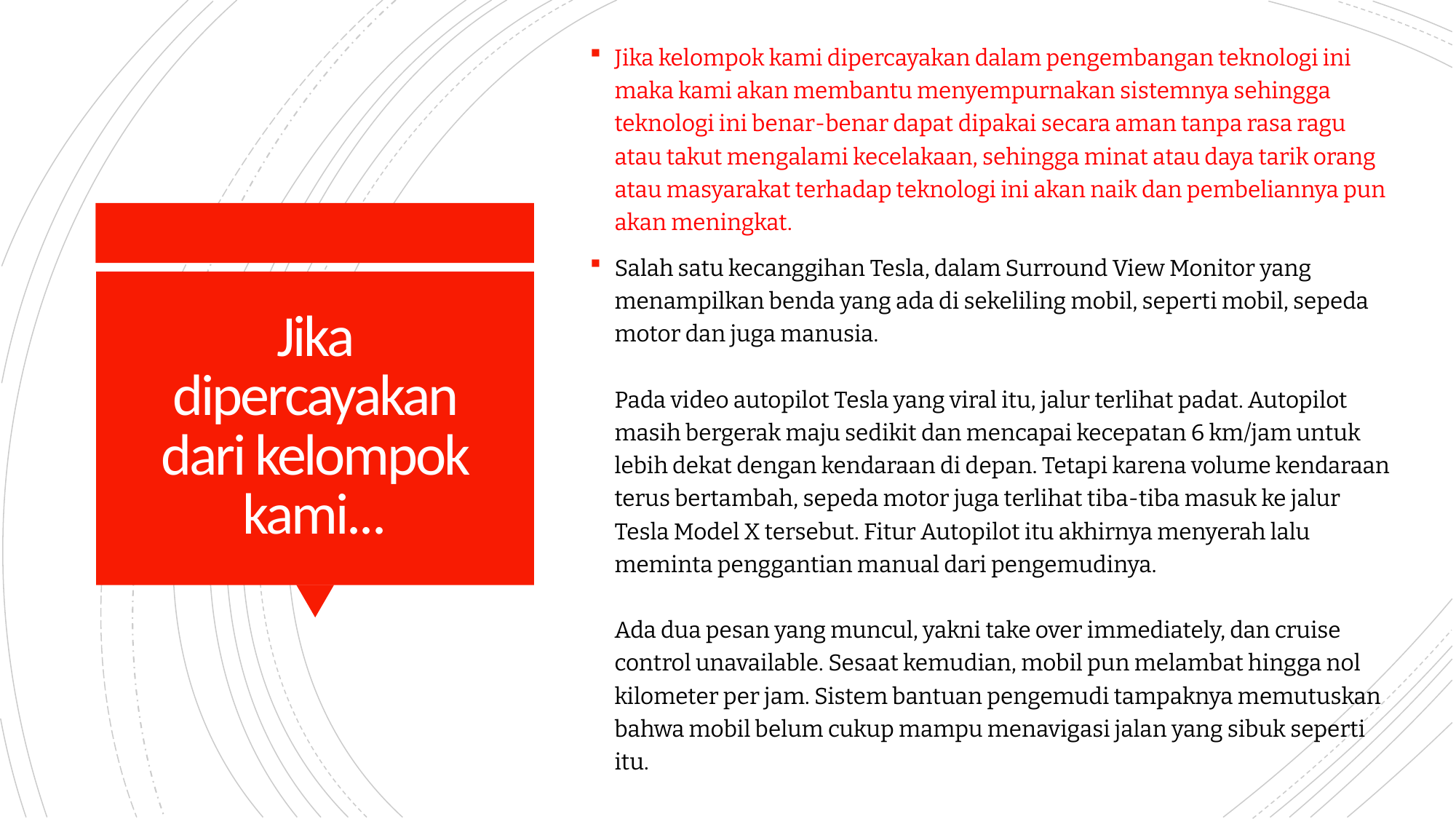

Jika kelompok kami dipercayakan dalam pengembangan teknologi ini maka kami akan membantu menyempurnakan sistemnya sehingga teknologi ini benar-benar dapat dipakai secara aman tanpa rasa ragu atau takut mengalami kecelakaan, sehingga minat atau daya tarik orang atau masyarakat terhadap teknologi ini akan naik dan pembeliannya pun akan meningkat.
Salah satu kecanggihan Tesla, dalam Surround View Monitor yang menampilkan benda yang ada di sekeliling mobil, seperti mobil, sepeda motor dan juga manusia.
Pada video autopilot Tesla yang viral itu, jalur terlihat padat. Autopilot masih bergerak maju sedikit dan mencapai kecepatan 6 km/jam untuk lebih dekat dengan kendaraan di depan. Tetapi karena volume kendaraan terus bertambah, sepeda motor juga terlihat tiba-tiba masuk ke jalur Tesla Model X tersebut. Fitur Autopilot itu akhirnya menyerah lalu meminta penggantian manual dari pengemudinya.
Ada dua pesan yang muncul, yakni take over immediately, dan cruise control unavailable. Sesaat kemudian, mobil pun melambat hingga nol kilometer per jam. Sistem bantuan pengemudi tampaknya memutuskan bahwa mobil belum cukup mampu menavigasi jalan yang sibuk seperti itu.
# Jika dipercayakan dari kelompok kami...